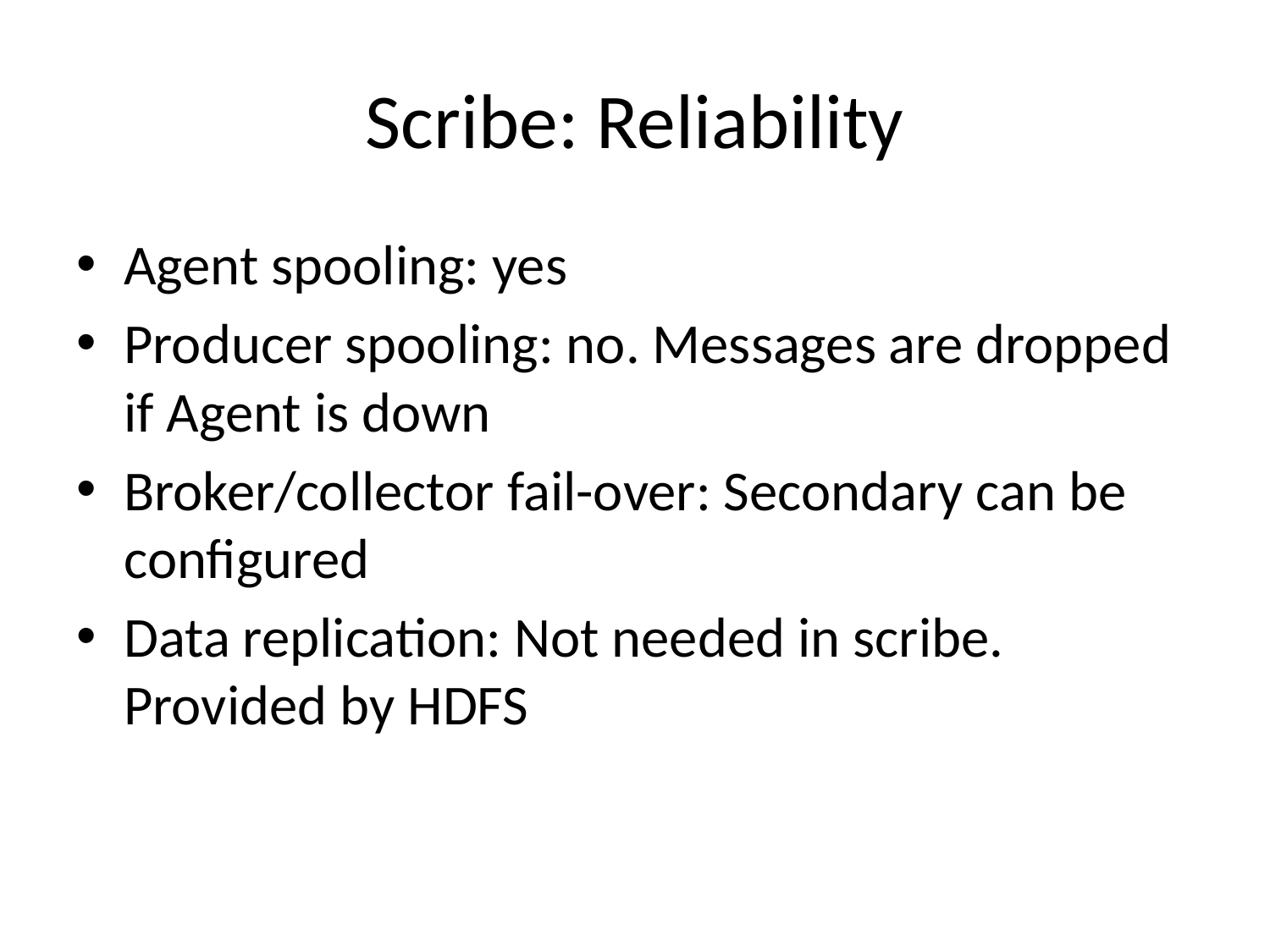

# Scribe: Reliability
Agent spooling: yes
Producer spooling: no. Messages are dropped if Agent is down
Broker/collector fail-over: Secondary can be configured
Data replication: Not needed in scribe. Provided by HDFS